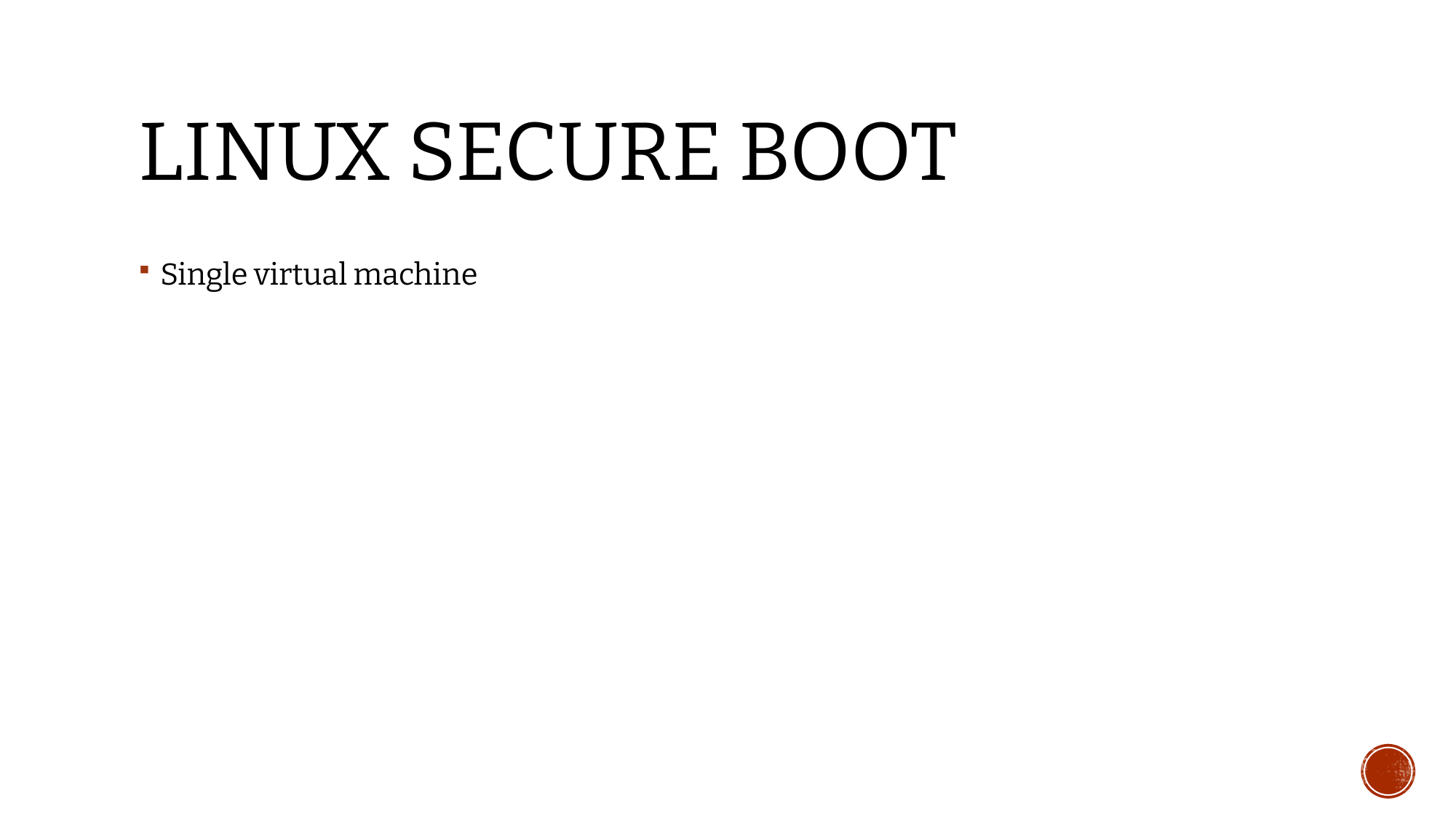

# Linux Secure Boot
Single virtual machine